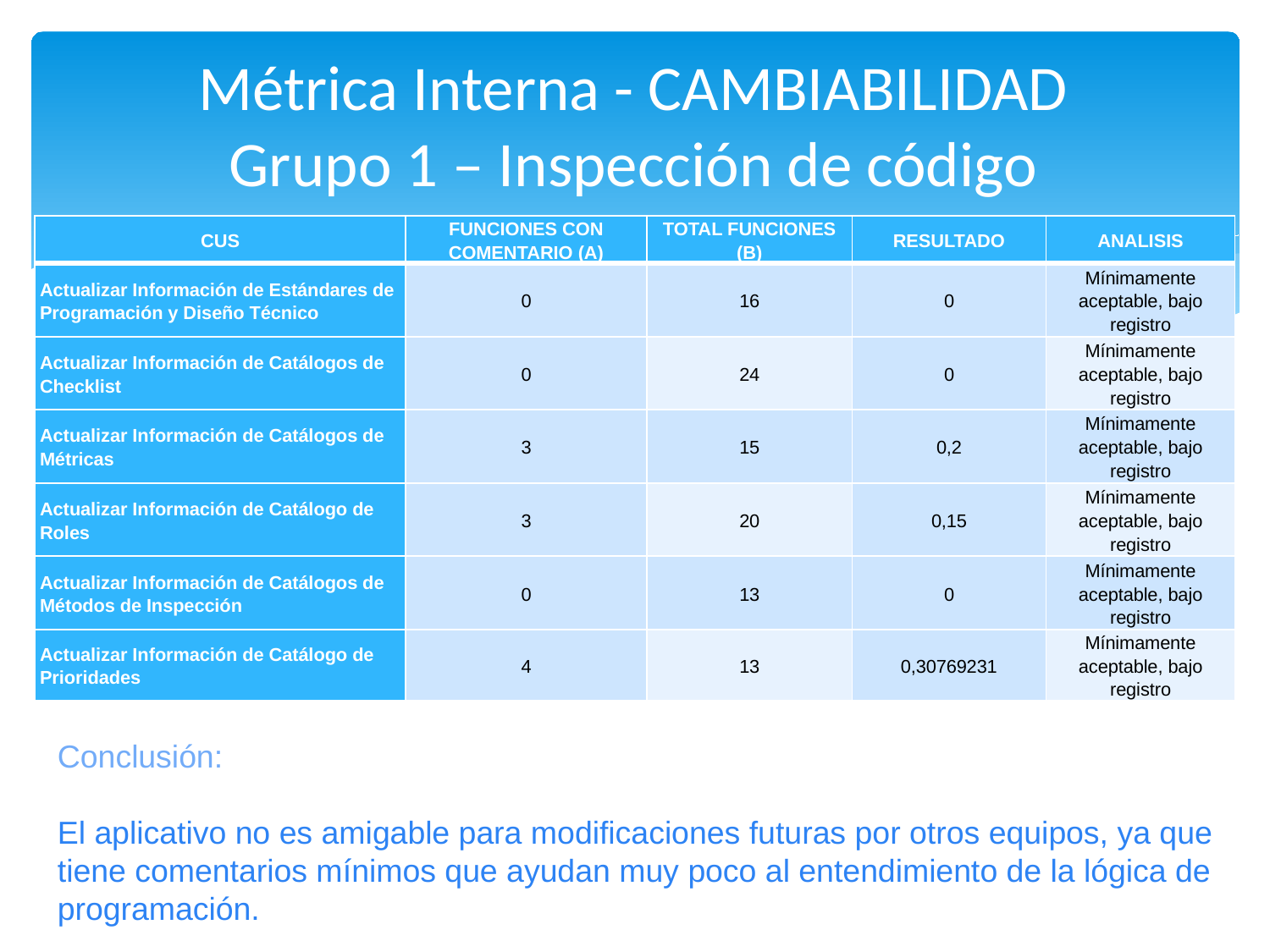

Métrica Interna - CAMBIABILIDAD
Grupo 1 – Inspección de código
| CUS | FUNCIONES CON COMENTARIO (A) | TOTAL FUNCIONES (B) | RESULTADO | ANALISIS |
| --- | --- | --- | --- | --- |
| Actualizar Información de Estándares de Programación y Diseño Técnico | 0 | 16 | 0 | Mínimamente aceptable, bajo registro |
| Actualizar Información de Catálogos de Checklist | 0 | 24 | 0 | Mínimamente aceptable, bajo registro |
| Actualizar Información de Catálogos de Métricas | 3 | 15 | 0,2 | Mínimamente aceptable, bajo registro |
| Actualizar Información de Catálogo de Roles | 3 | 20 | 0,15 | Mínimamente aceptable, bajo registro |
| Actualizar Información de Catálogos de Métodos de Inspección | 0 | 13 | 0 | Mínimamente aceptable, bajo registro |
| Actualizar Información de Catálogo de Prioridades | 4 | 13 | 0,30769231 | Mínimamente aceptable, bajo registro |
Conclusión:

El aplicativo no es amigable para modificaciones futuras por otros equipos, ya que tiene comentarios mínimos que ayudan muy poco al entendimiento de la lógica de programación.